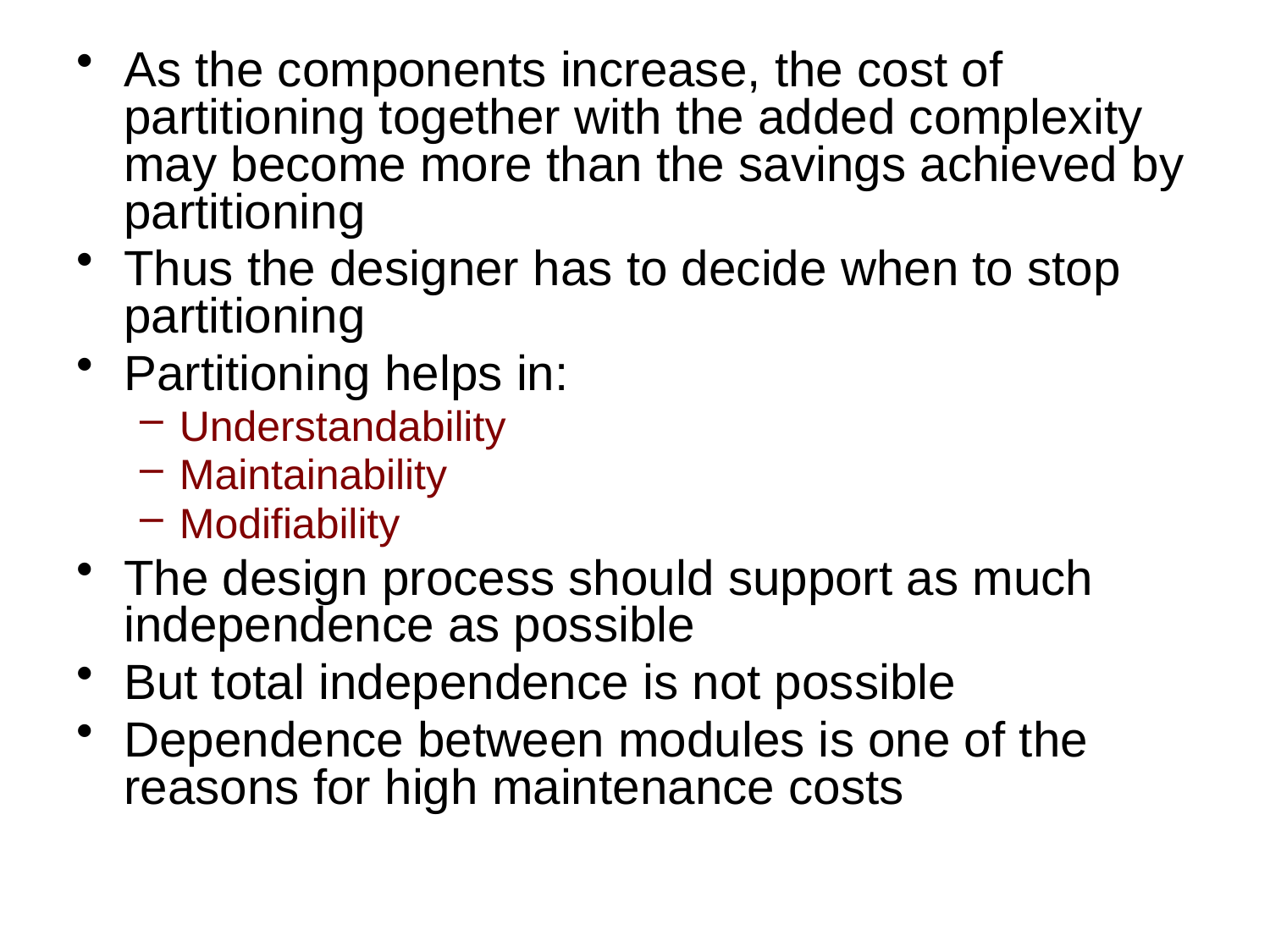

As the components increase, the cost of partitioning together with the added complexity may become more than the savings achieved by partitioning
Thus the designer has to decide when to stop partitioning
Partitioning helps in:
Understandability
Maintainability
Modifiability
The design process should support as much independence as possible
But total independence is not possible
Dependence between modules is one of the reasons for high maintenance costs